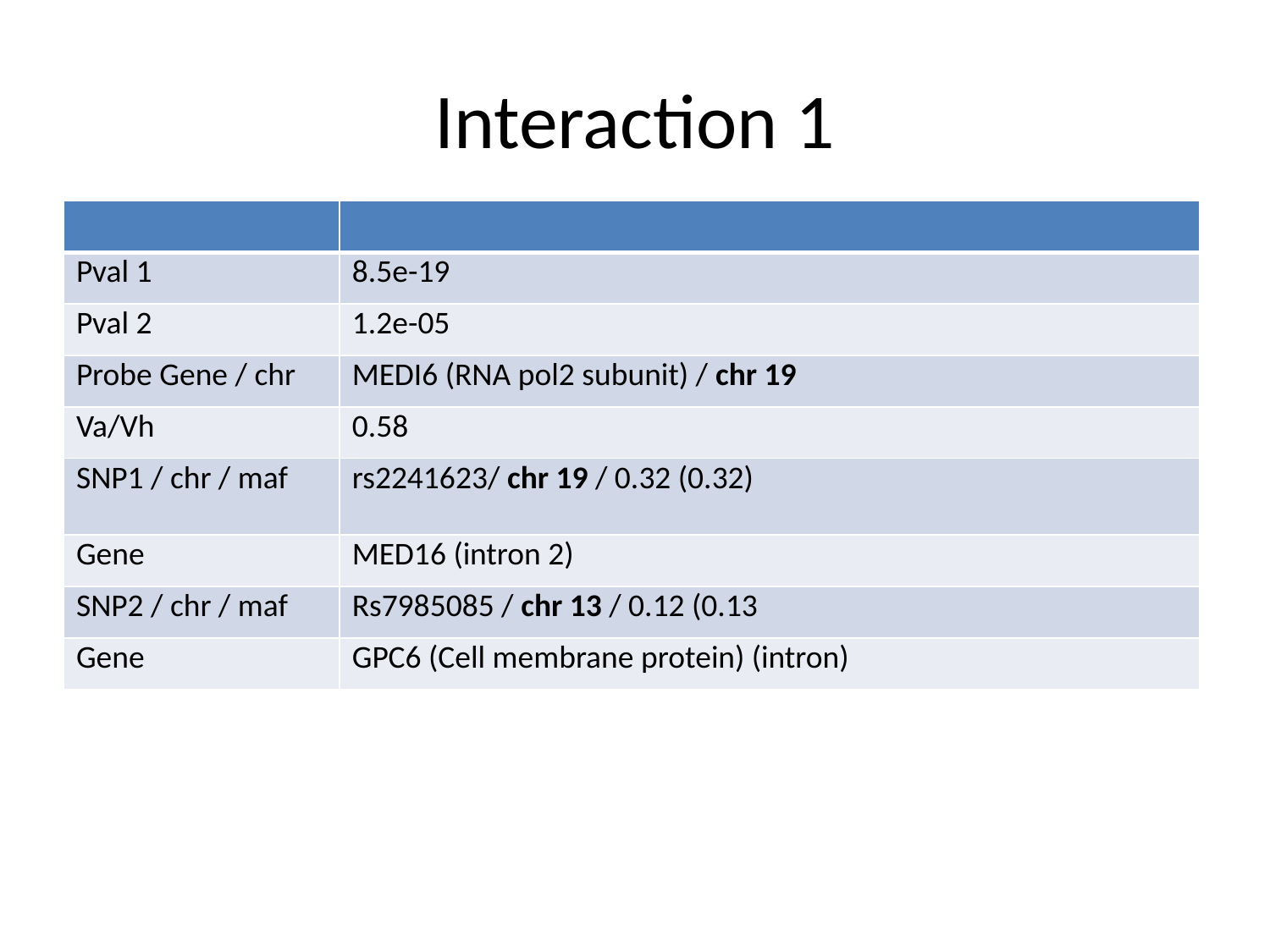

# Interaction 1
|  |  |
| --- | --- |
| Pval 1 | 8.5e-19 |
| Pval 2 | 1.2e-05 |
| Probe Gene / chr | MEDI6 (RNA pol2 subunit) / chr 19 |
| Va/Vh | 0.58 |
| SNP1 / chr / maf | rs2241623/ chr 19 / 0.32 (0.32) |
| Gene | MED16 (intron 2) |
| SNP2 / chr / maf | Rs7985085 / chr 13 / 0.12 (0.13 |
| Gene | GPC6 (Cell membrane protein) (intron) |